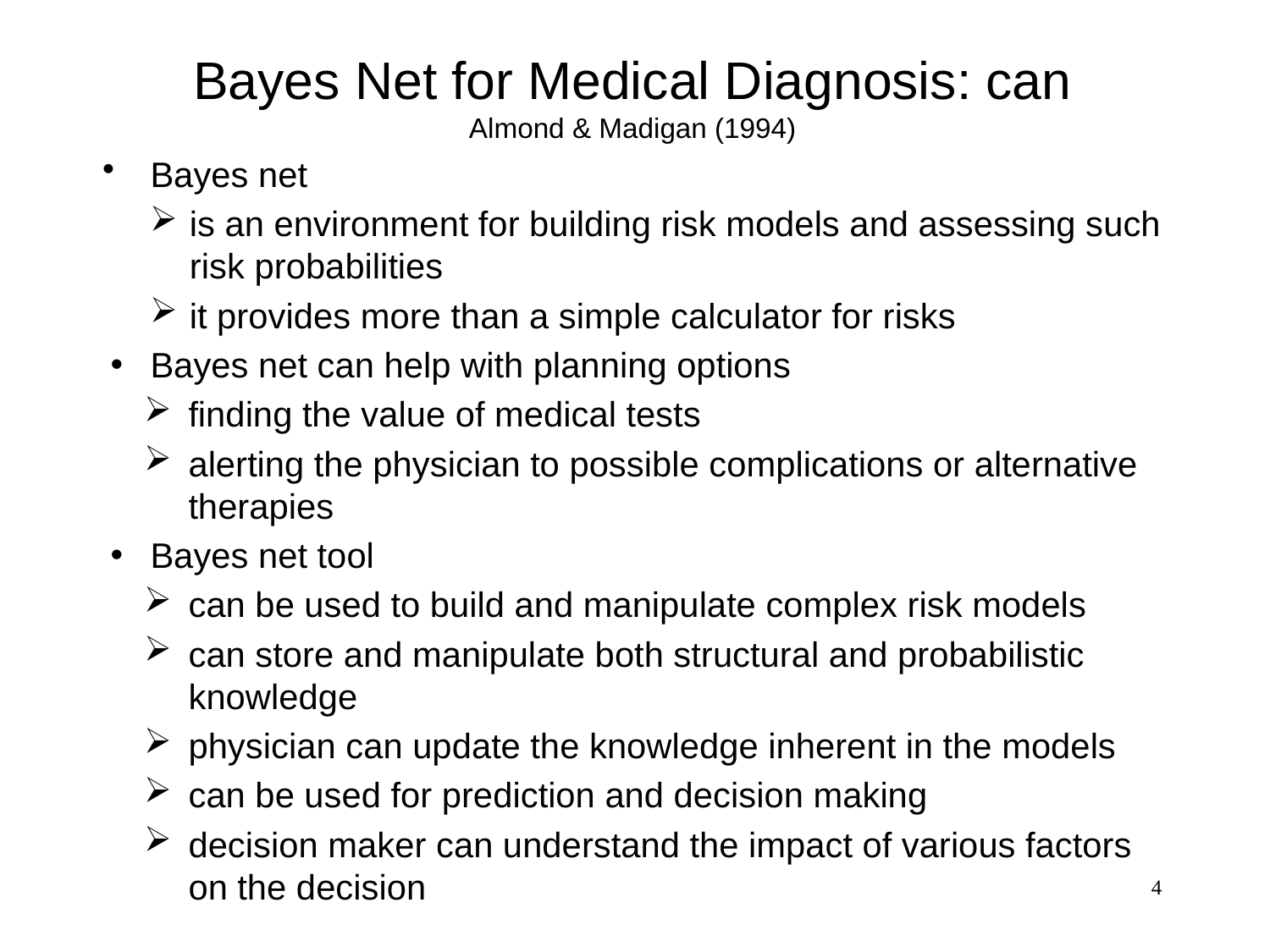

# Bayes Net for Medical Diagnosis: can Almond & Madigan (1994)
Bayes net
is an environment for building risk models and assessing such risk probabilities
it provides more than a simple calculator for risks
Bayes net can help with planning options
finding the value of medical tests
alerting the physician to possible complications or alternative therapies
Bayes net tool
can be used to build and manipulate complex risk models
can store and manipulate both structural and probabilistic knowledge
physician can update the knowledge inherent in the models
can be used for prediction and decision making
decision maker can understand the impact of various factors on the decision
4